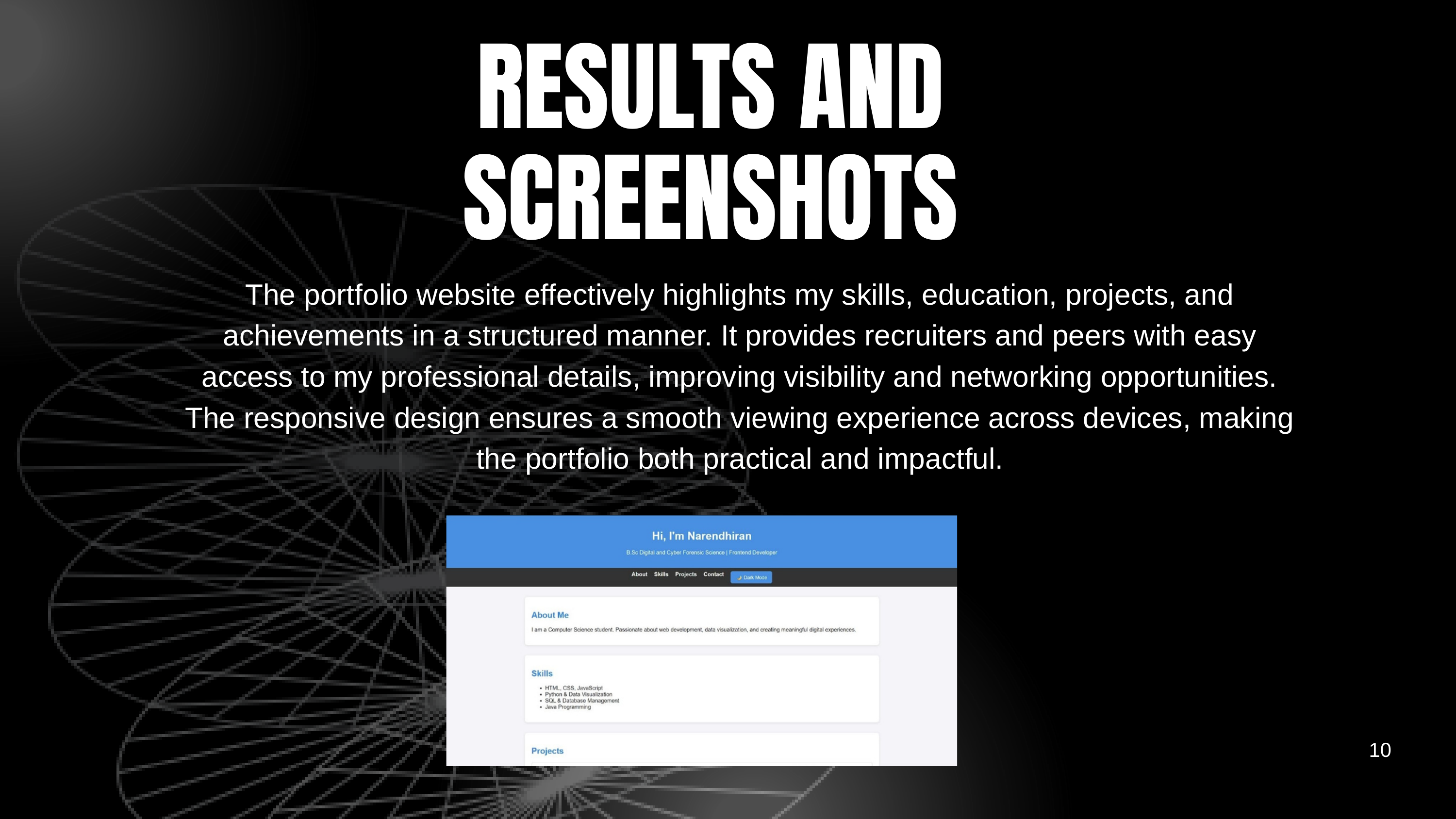

RESULTS AND SCREENSHOTS

The portfolio website effectively highlights my skills, education, projects, and
achievements in a structured manner. It provides recruiters and peers with easy
access to my professional details, improving visibility and networking opportunities.
The responsive design ensures a smooth viewing experience across devices, making
the portfolio both practical and impactful.

10